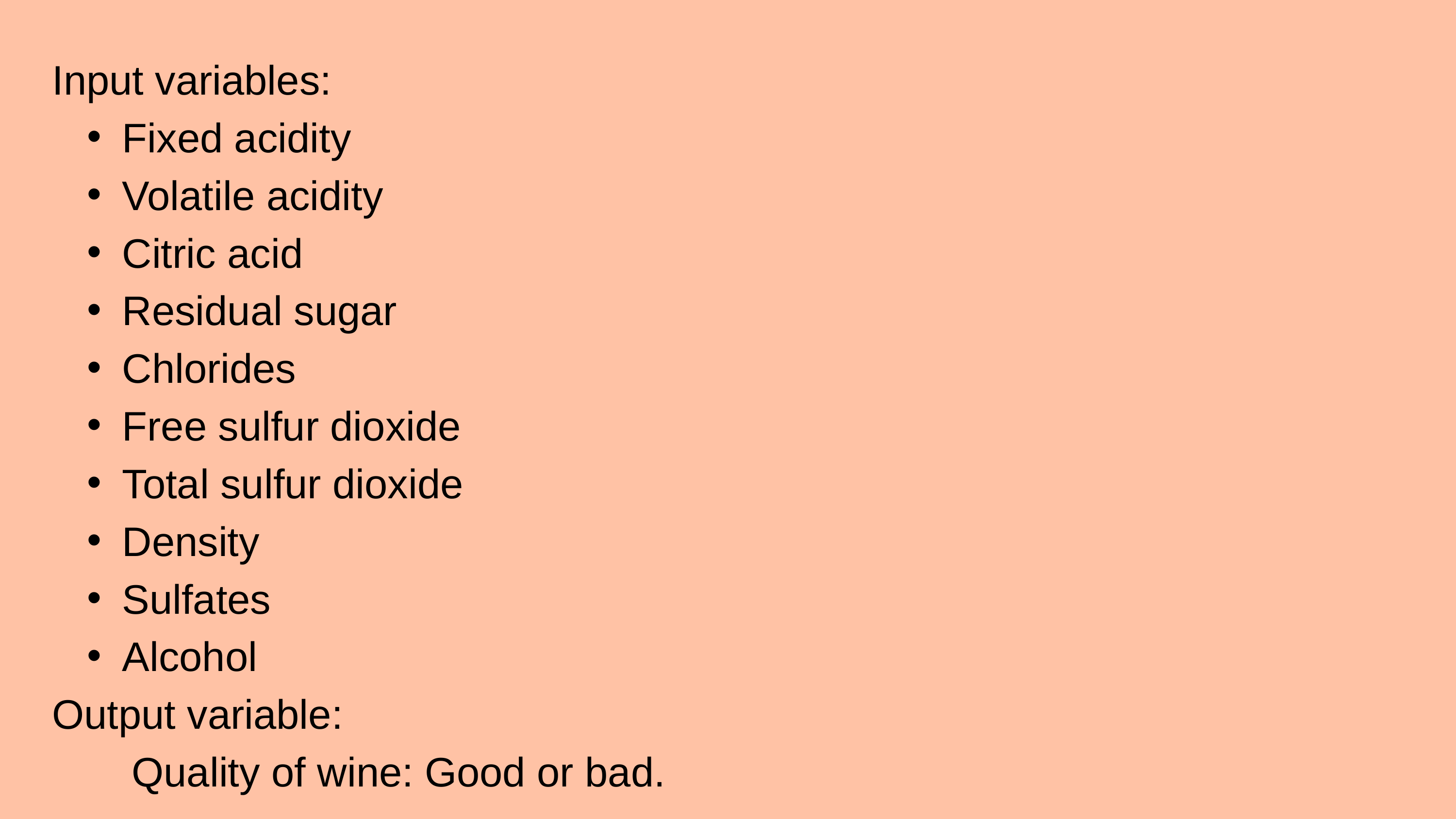

Input variables:
Fixed acidity
Volatile acidity
Citric acid
Residual sugar
Chlorides
Free sulfur dioxide
Total sulfur dioxide
Density
Sulfates
Alcohol
Output variable:
       Quality of wine: Good or bad.